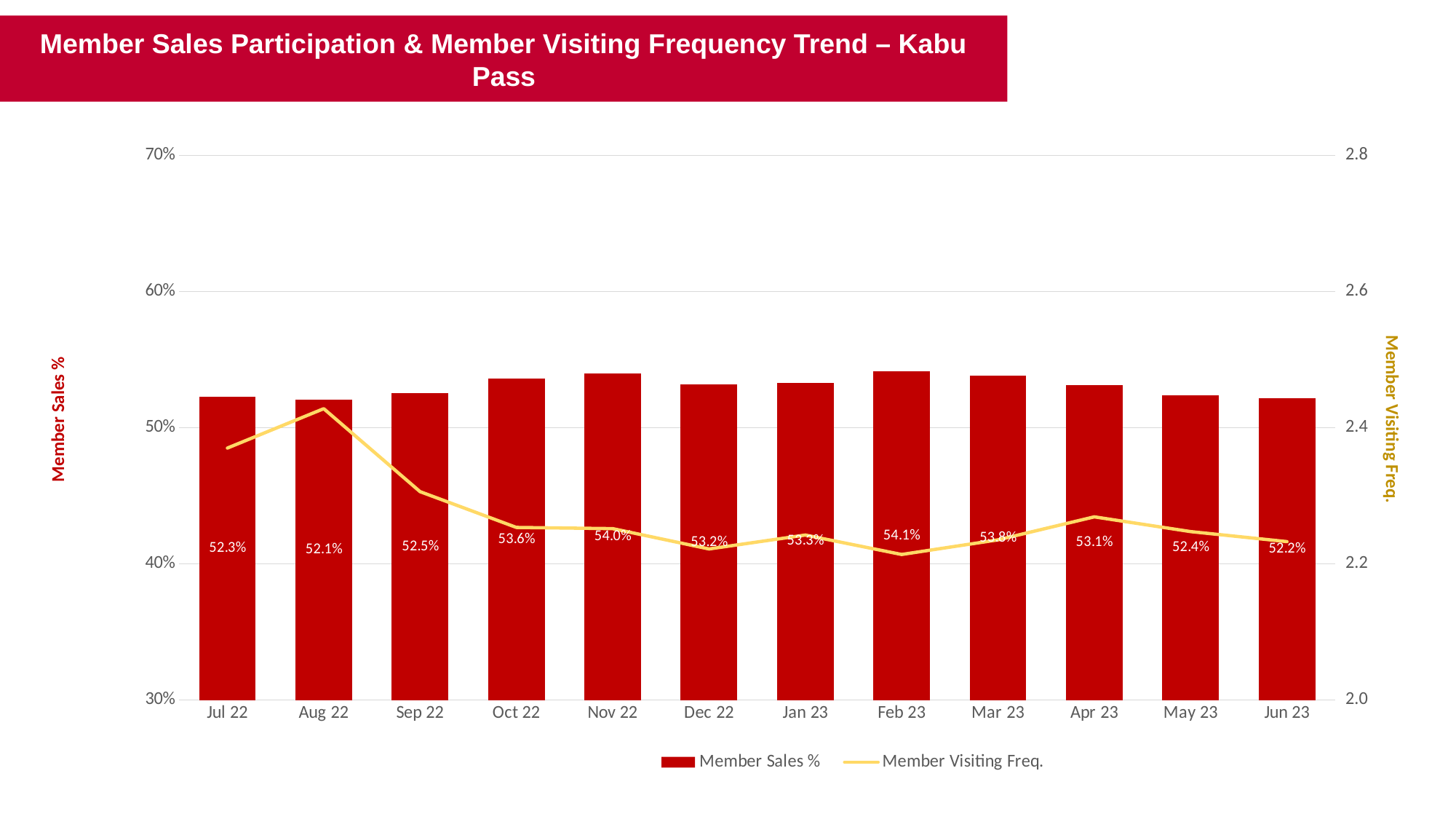

Member Sales Participation & Member Visiting Frequency Trend – Kabu Pass

### Chart

| Category | Member Sales % | Member Visiting Freq. |
|---|---|---|
| Jul 22 | 0.52264976 | 2.3701950504972 |
| Aug 22 | 0.52090651 | 2.4280712078858 |
| Sep 22 | 0.52533933 | 2.3061000888362 |
| Oct 22 | 0.53598272 | 2.2535638820273 |
| Nov 22 | 0.53990641 | 2.2517962806424 |
| Dec 22 | 0.53208763 | 2.2219043173159 |
| Jan 23 | 0.5331972 | 2.2423787462823 |
| Feb 23 | 0.54137289 | 2.2138425519461 |
| Mar 23 | 0.53817153 | 2.2352689878246 |
| Apr 23 | 0.53124776 | 2.2691020013391 |
| May 23 | 0.52384662 | 2.2473991563208 |
| Jun 23 | 0.52175512 | 2.2327170233299 |
Member Visiting Freq.
Member Sales %